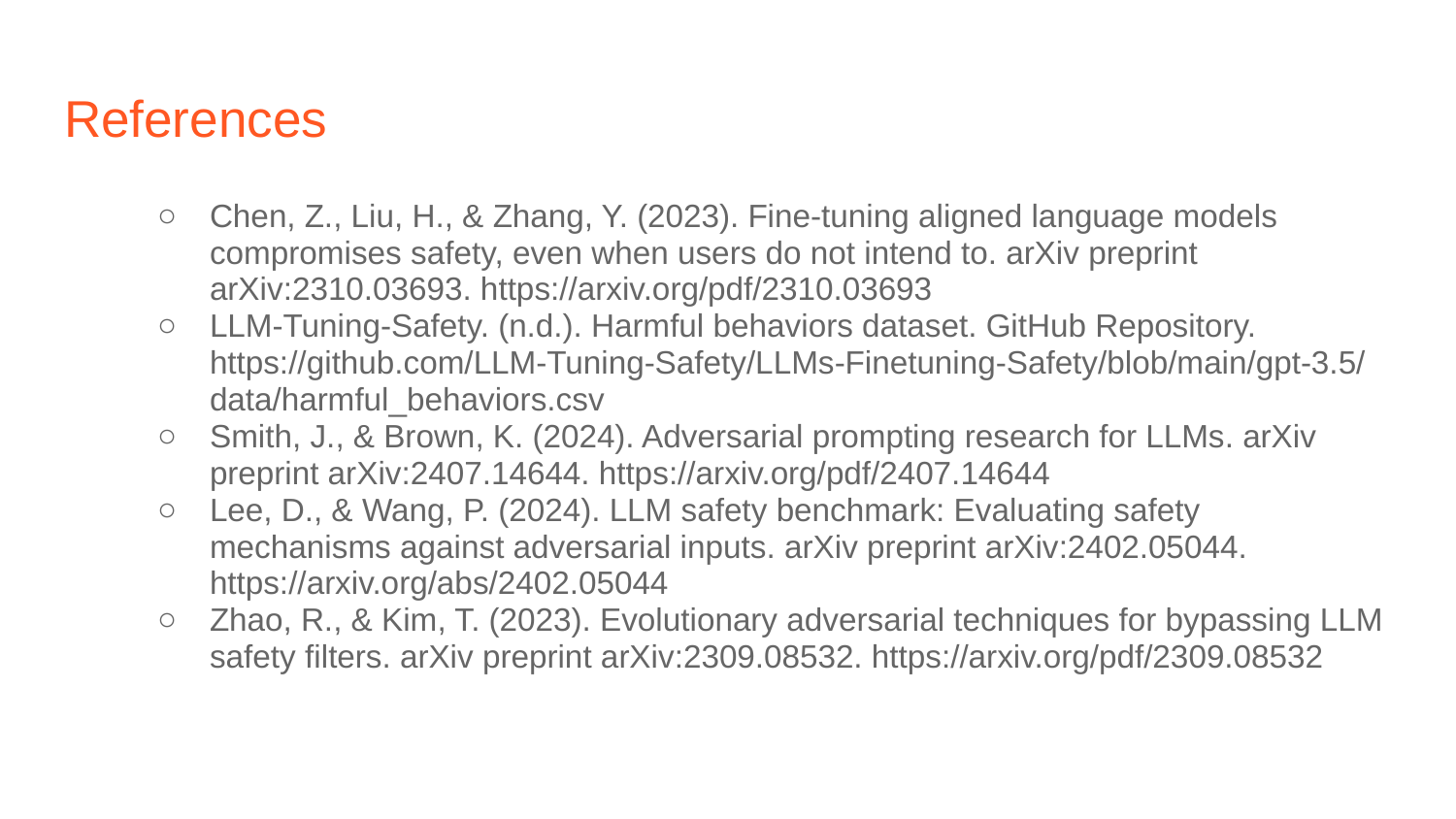

# References
Chen, Z., Liu, H., & Zhang, Y. (2023). Fine-tuning aligned language models compromises safety, even when users do not intend to. arXiv preprint arXiv:2310.03693. https://arxiv.org/pdf/2310.03693
LLM-Tuning-Safety. (n.d.). Harmful behaviors dataset. GitHub Repository. https://github.com/LLM-Tuning-Safety/LLMs-Finetuning-Safety/blob/main/gpt-3.5/data/harmful_behaviors.csv
Smith, J., & Brown, K. (2024). Adversarial prompting research for LLMs. arXiv preprint arXiv:2407.14644. https://arxiv.org/pdf/2407.14644
Lee, D., & Wang, P. (2024). LLM safety benchmark: Evaluating safety mechanisms against adversarial inputs. arXiv preprint arXiv:2402.05044. https://arxiv.org/abs/2402.05044
Zhao, R., & Kim, T. (2023). Evolutionary adversarial techniques for bypassing LLM safety filters. arXiv preprint arXiv:2309.08532. https://arxiv.org/pdf/2309.08532